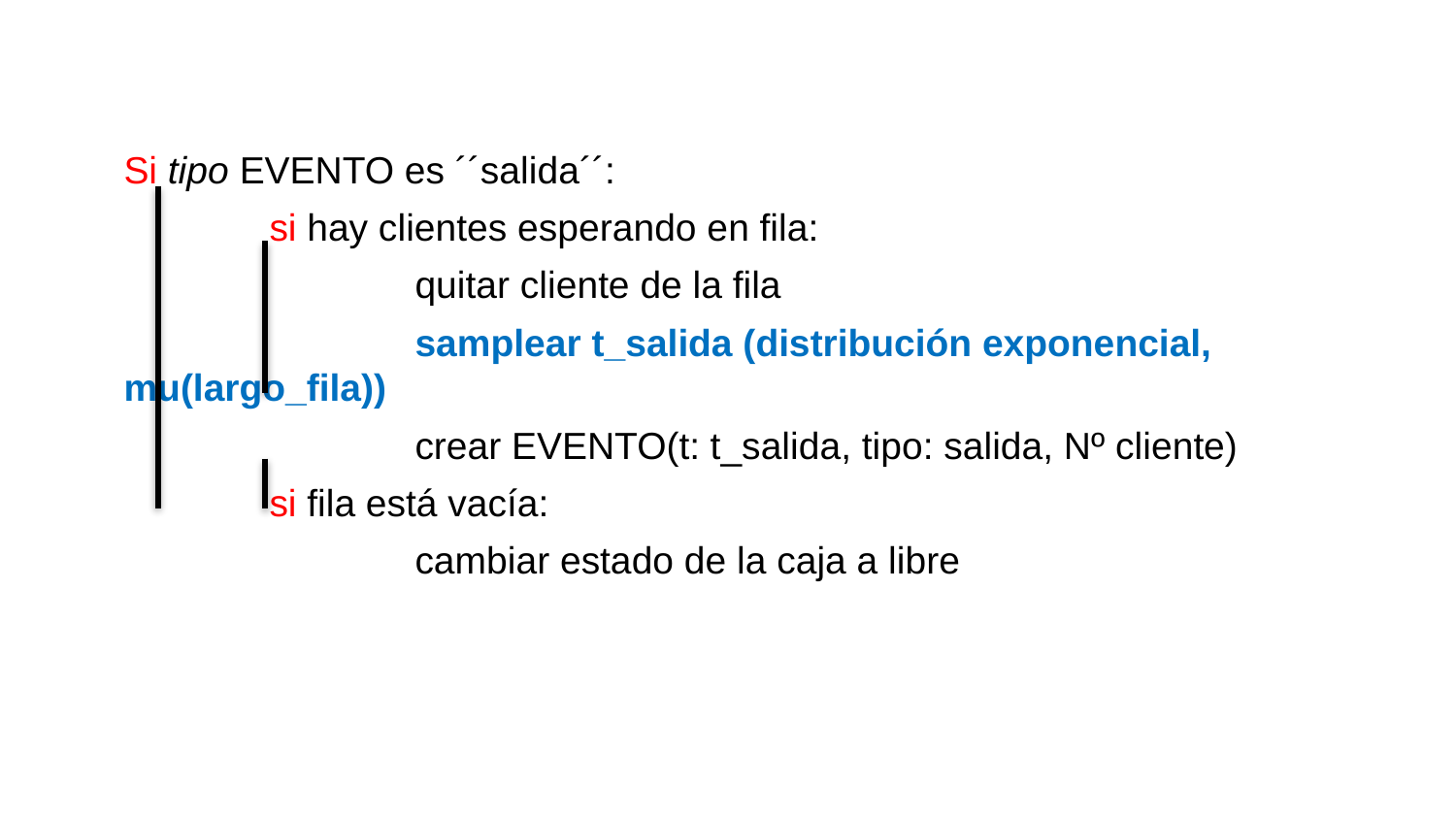

# Evento: Salida de un cliente
Si tipo EVENTO es ´´salida´´:
	si hay clientes esperando en fila:
		quitar cliente de la fila
		samplear t_salida (distribución exponencial, mu(largo_fila))
		crear EVENTO(t: t_salida, tipo: salida, Nº cliente)
	si fila está vacía:
		cambiar estado de la caja a libre